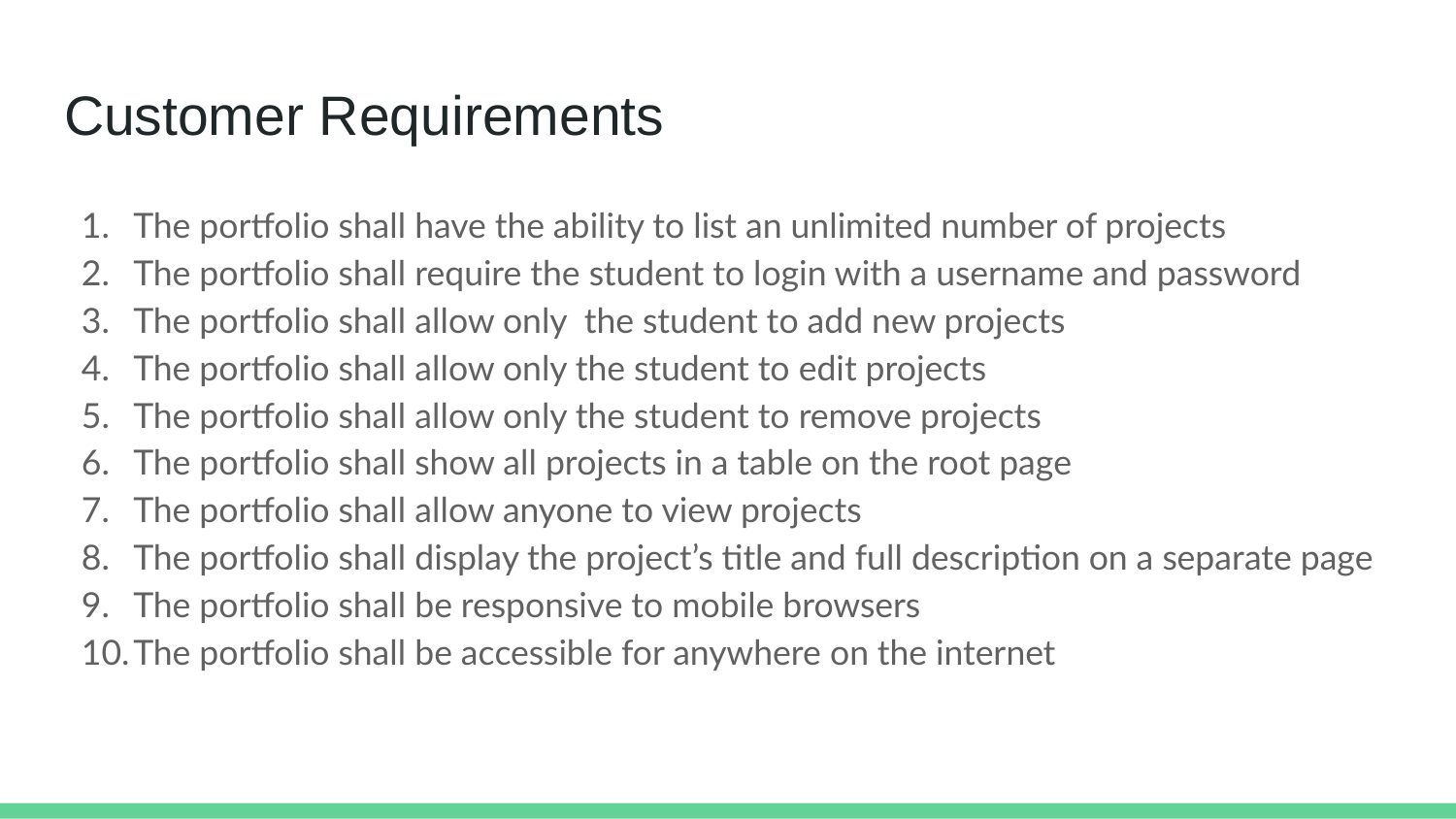

# Customer Requirements
The portfolio shall have the ability to list an unlimited number of projects
The portfolio shall require the student to login with a username and password
The portfolio shall allow only  the student to add new projects
The portfolio shall allow only the student to edit projects
The portfolio shall allow only the student to remove projects
The portfolio shall show all projects in a table on the root page
The portfolio shall allow anyone to view projects
The portfolio shall display the project’s title and full description on a separate page
The portfolio shall be responsive to mobile browsers
The portfolio shall be accessible for anywhere on the internet